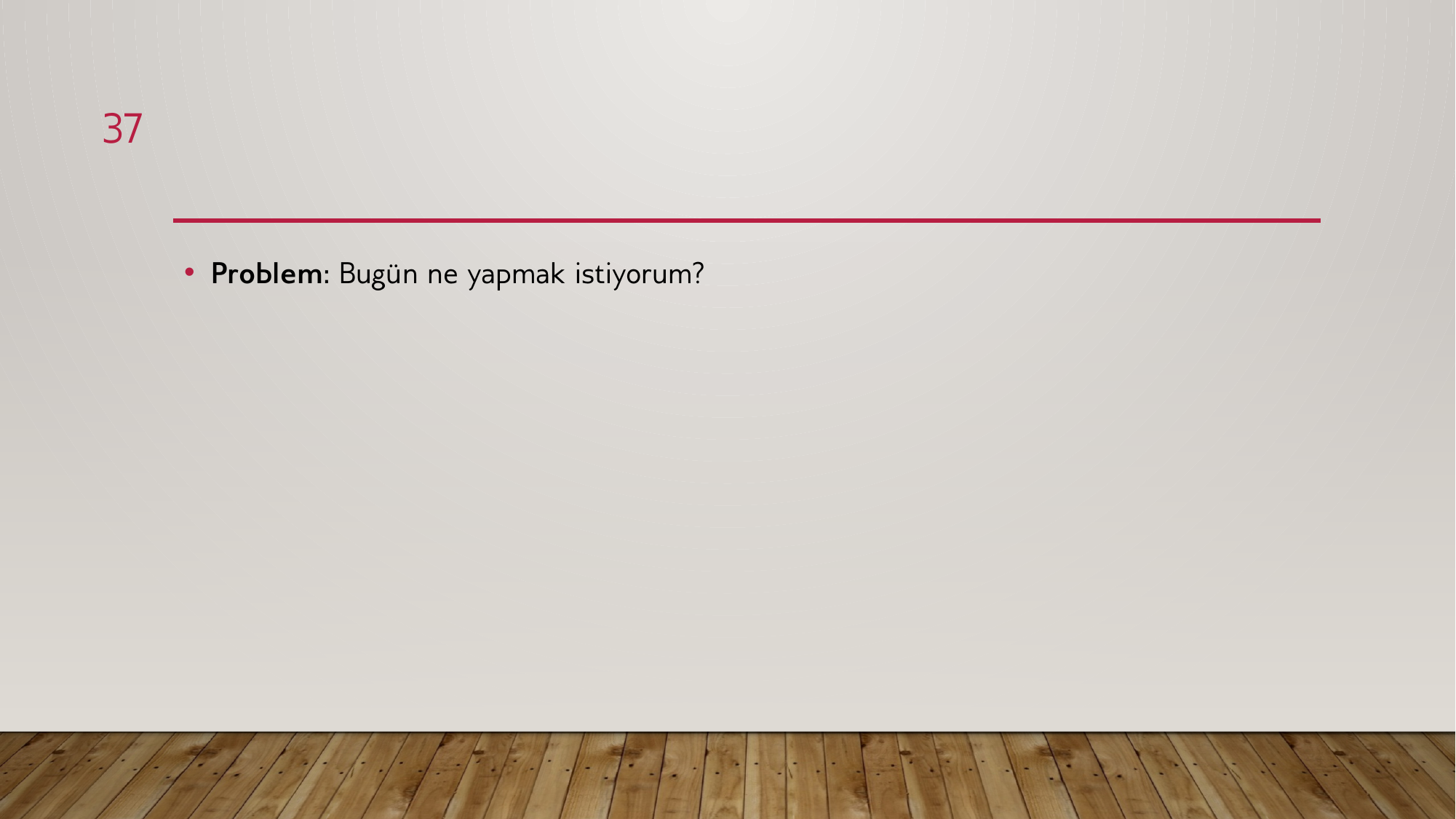

37
#
Problem: Bugün ne yapmak istiyorum?